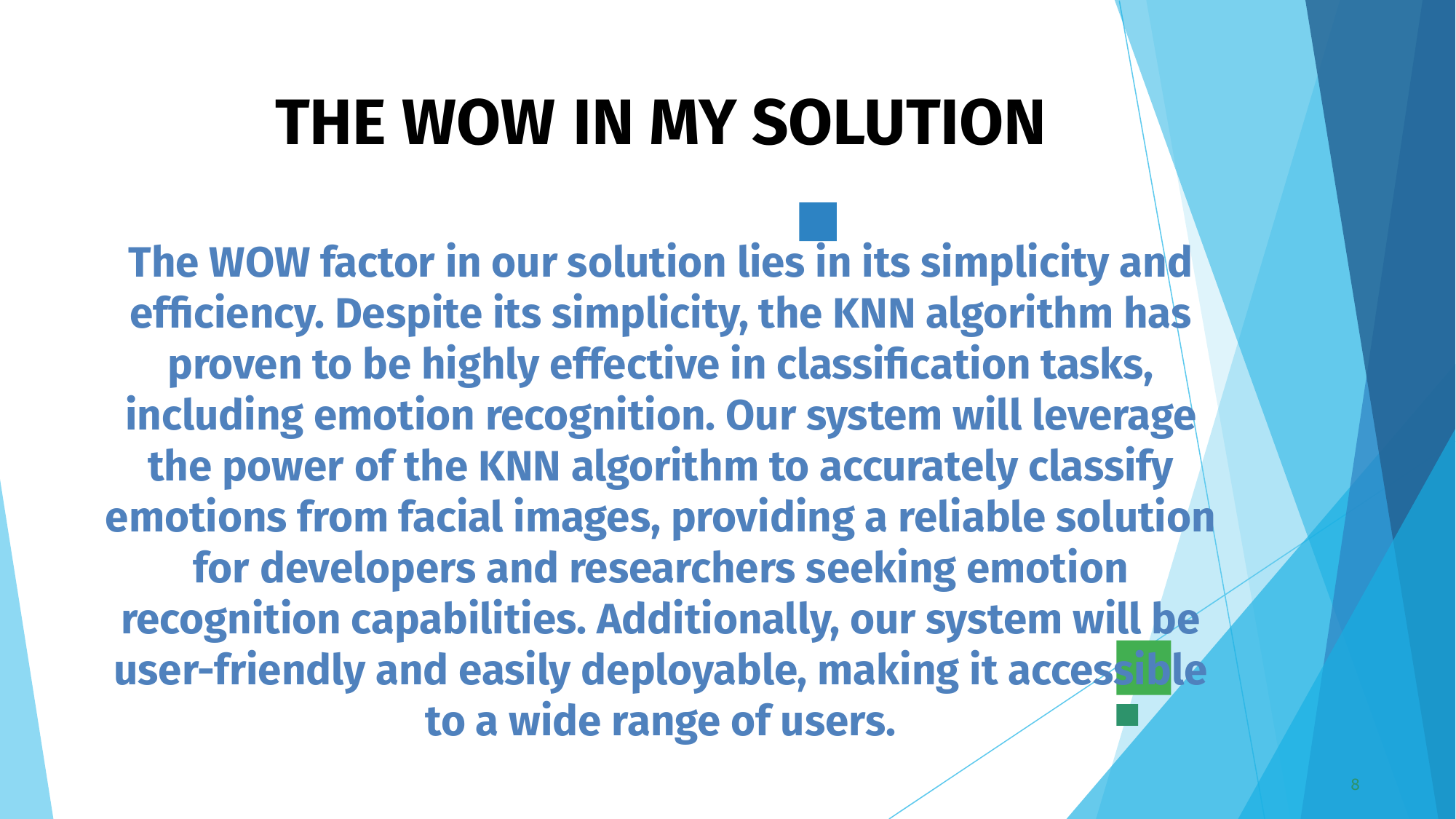

# THE WOW IN MY SOLUTION The WOW factor in our solution lies in its simplicity and efficiency. Despite its simplicity, the KNN algorithm has proven to be highly effective in classification tasks, including emotion recognition. Our system will leverage the power of the KNN algorithm to accurately classify emotions from facial images, providing a reliable solution for developers and researchers seeking emotion recognition capabilities. Additionally, our system will be user-friendly and easily deployable, making it accessible to a wide range of users.

8